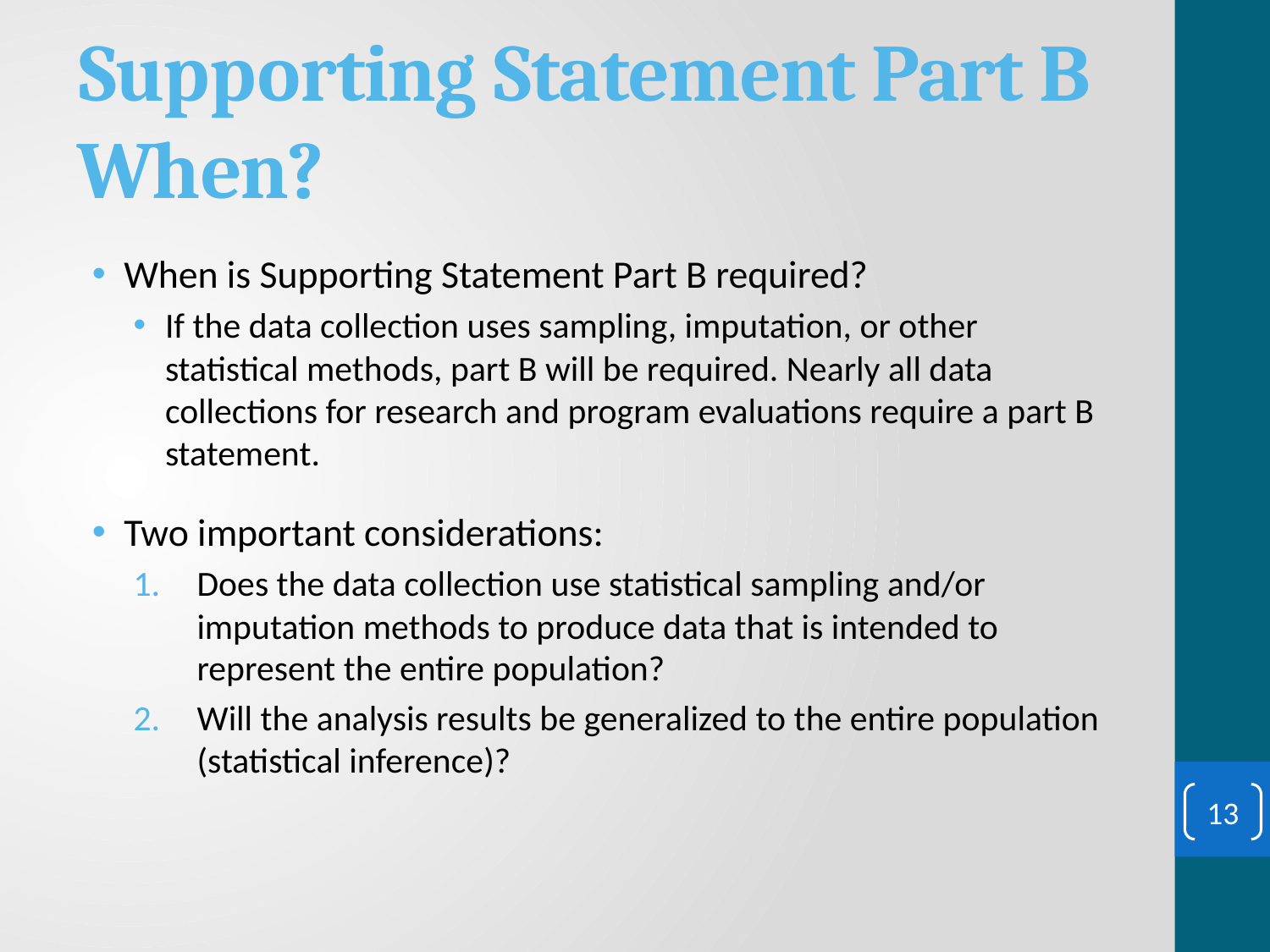

# Supporting Statement Part B When?
When is Supporting Statement Part B required?
If the data collection uses sampling, imputation, or other statistical methods, part B will be required. Nearly all data collections for research and program evaluations require a part B statement.

Two important considerations:
Does the data collection use statistical sampling and/or imputation methods to produce data that is intended to represent the entire population?
Will the analysis results be generalized to the entire population (statistical inference)?
13